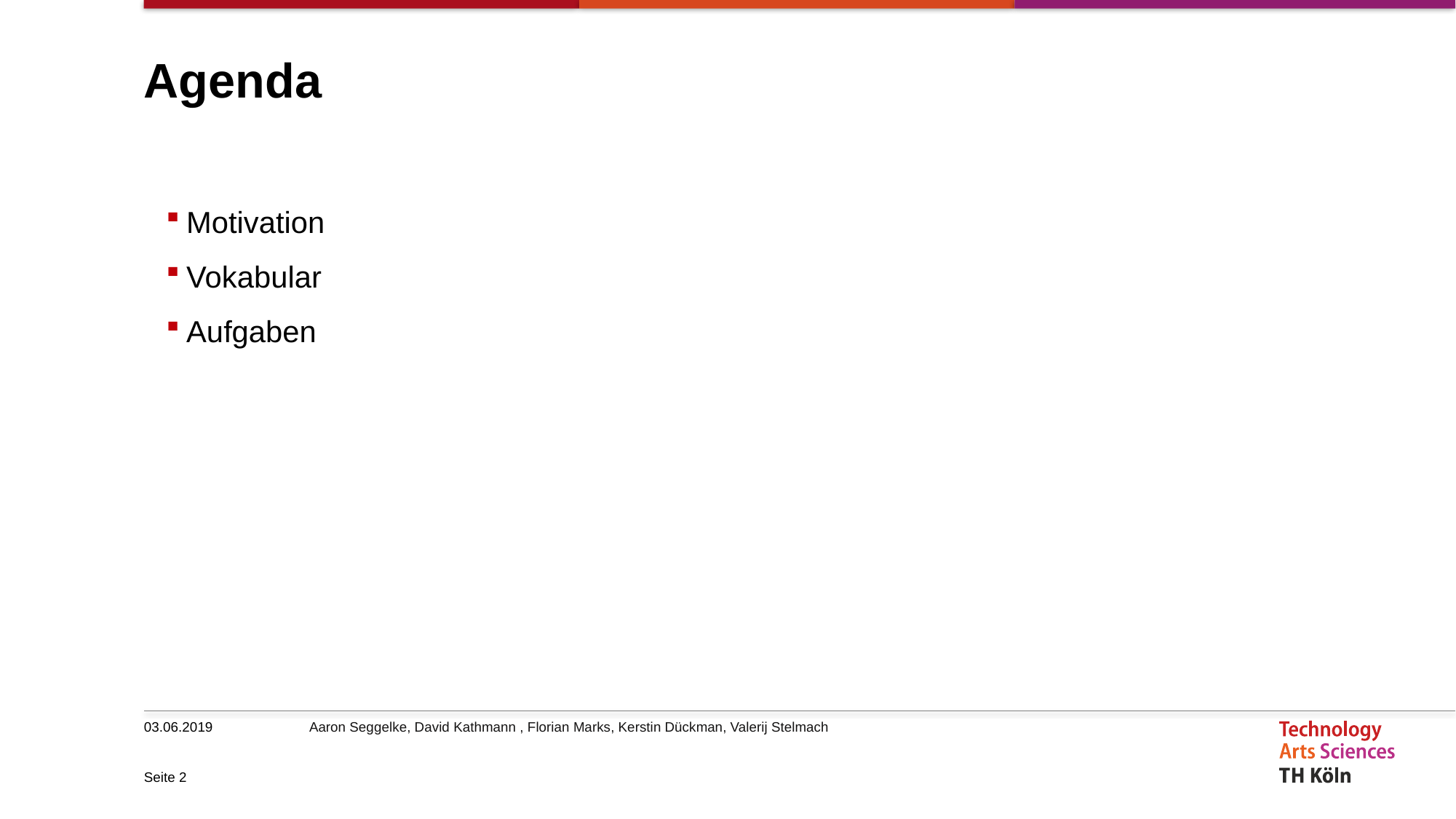

# Agenda
Motivation
Vokabular
Aufgaben
03.06.2019
Seite 2